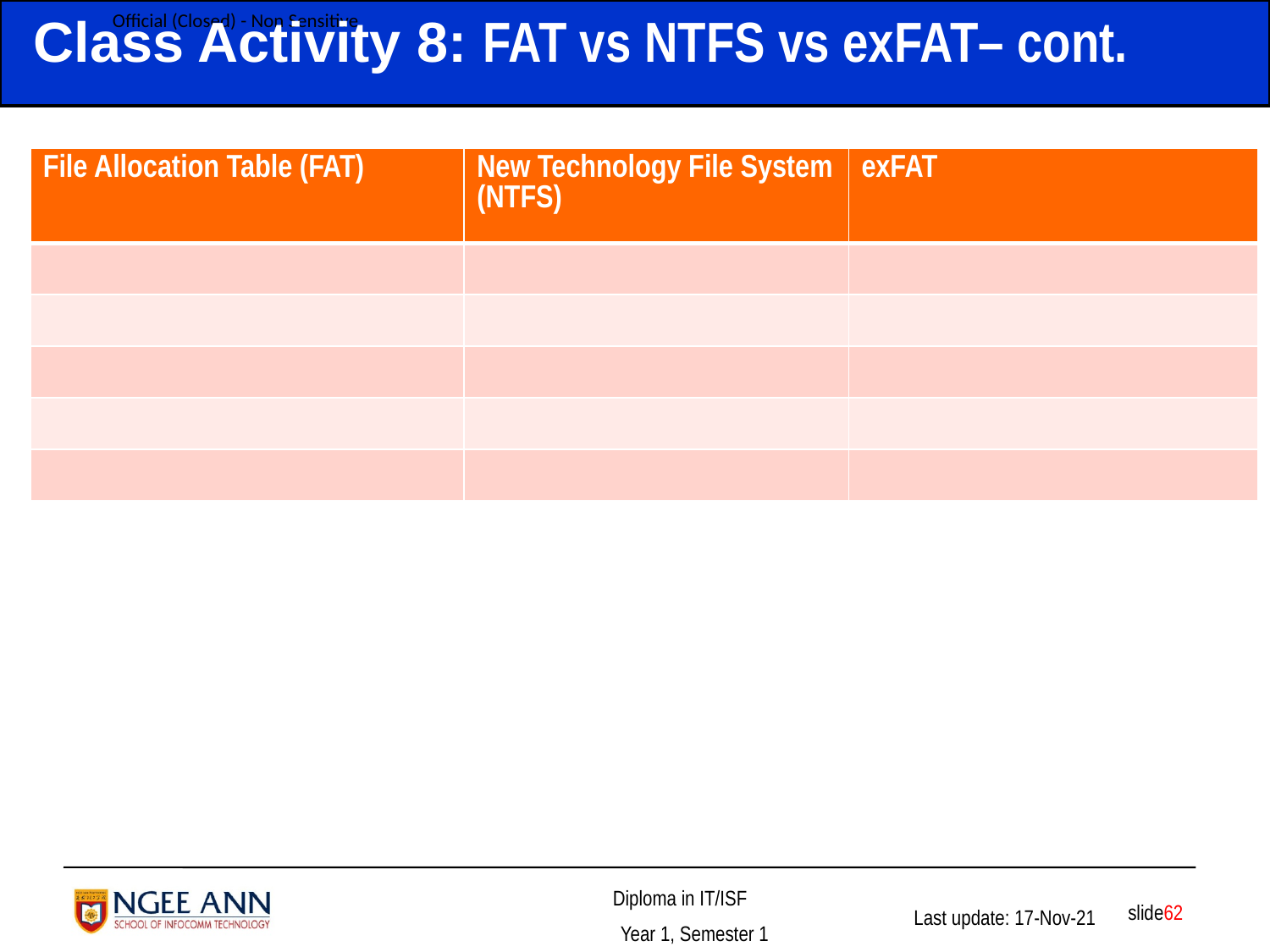

Class Activity 8: FAT vs NTFS vs exFAT– cont.
| File Allocation Table (FAT) | New Technology File System (NTFS) | exFAT |
| --- | --- | --- |
|  |  |  |
|  |  |  |
|  |  |  |
|  |  |  |
|  |  |  |

slide62